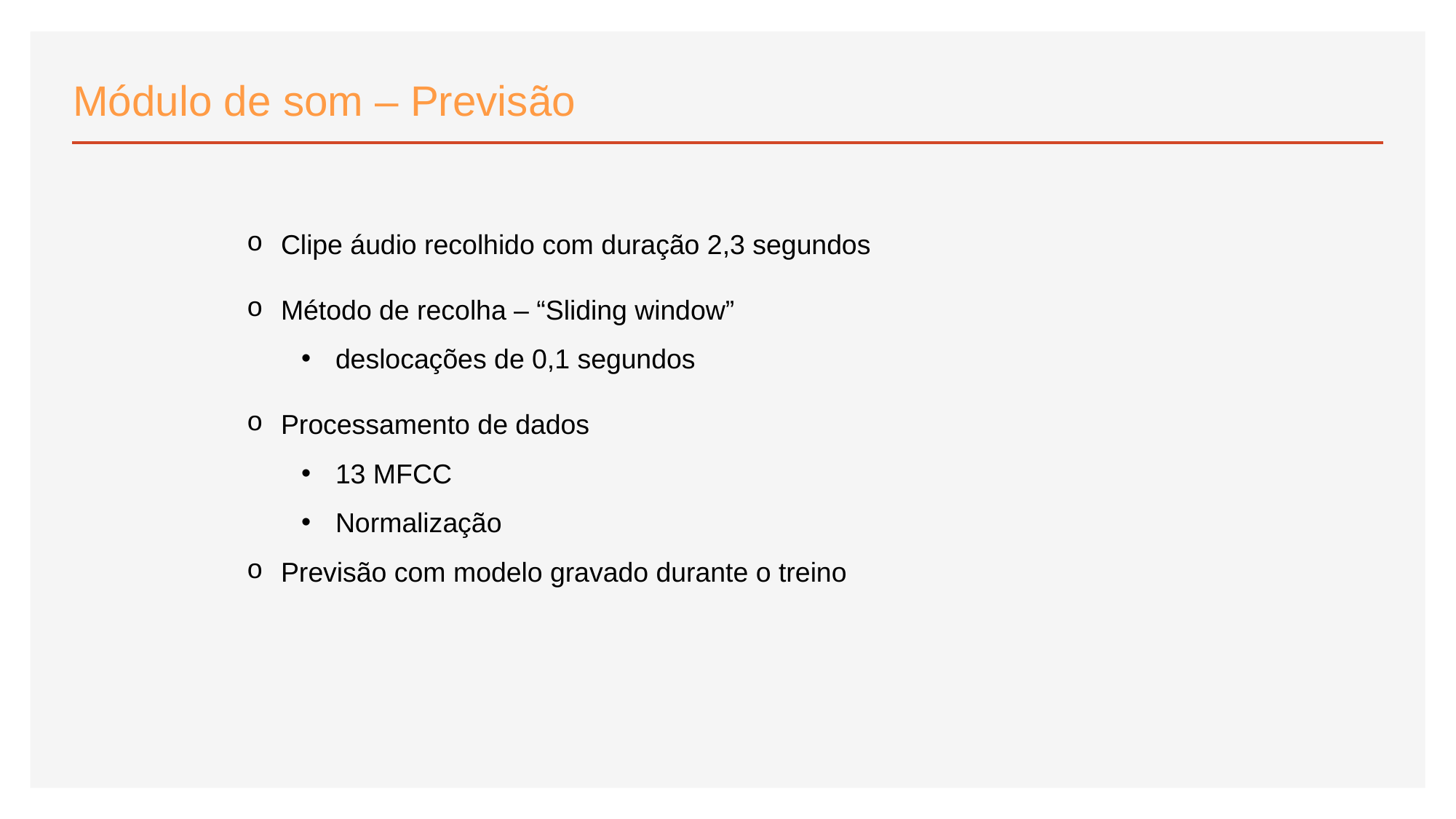

# Módulo de som – Previsão
Clipe áudio recolhido com duração 2,3 segundos
Método de recolha – “Sliding window”
deslocações de 0,1 segundos
Processamento de dados
13 MFCC
Normalização
Previsão com modelo gravado durante o treino